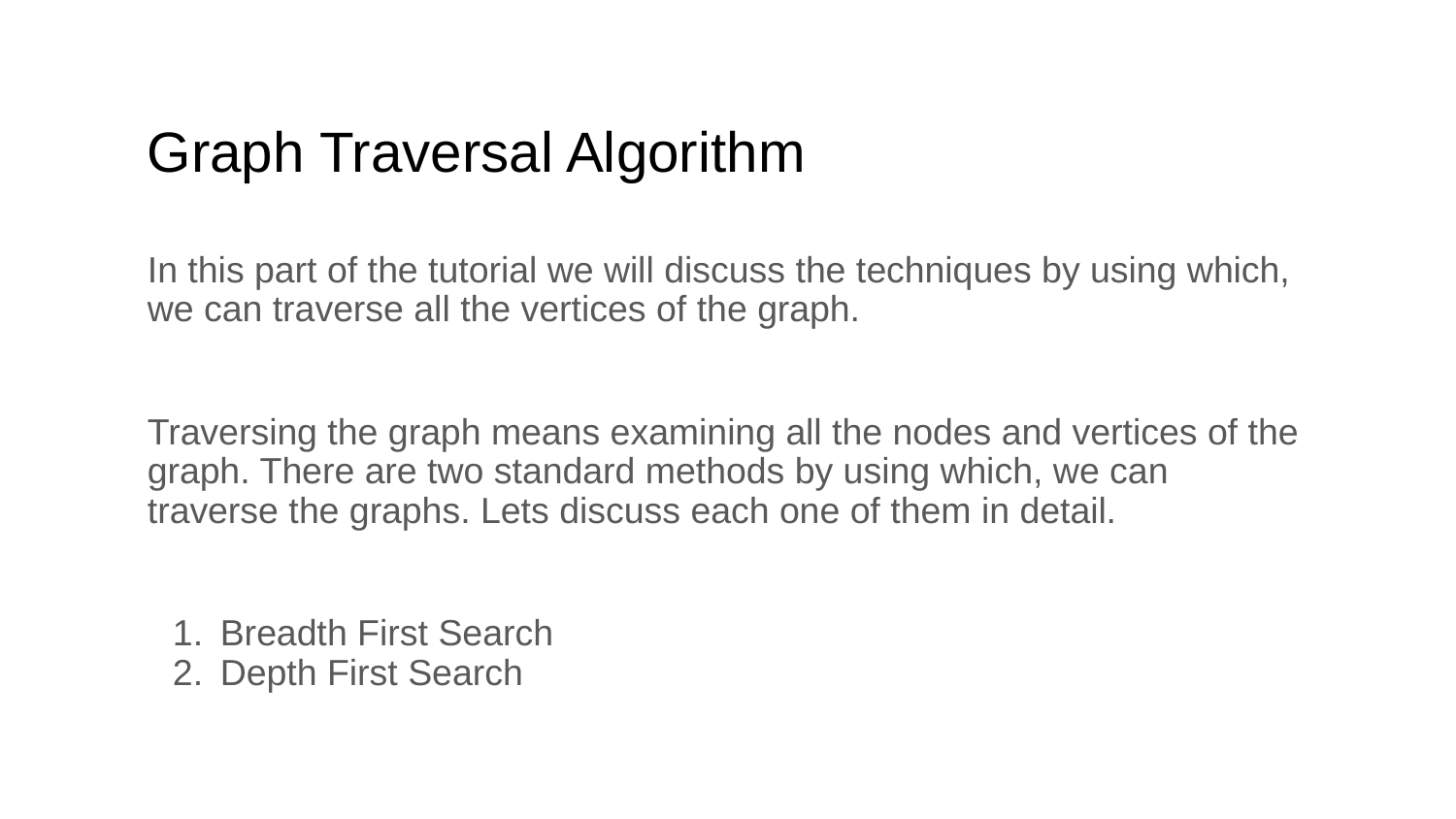

# Graph Traversal Algorithm
In this part of the tutorial we will discuss the techniques by using which, we can traverse all the vertices of the graph.

Traversing the graph means examining all the nodes and vertices of the graph. There are two standard methods by using which, we can traverse the graphs. Lets discuss each one of them in detail.

Breadth First Search
Depth First Search